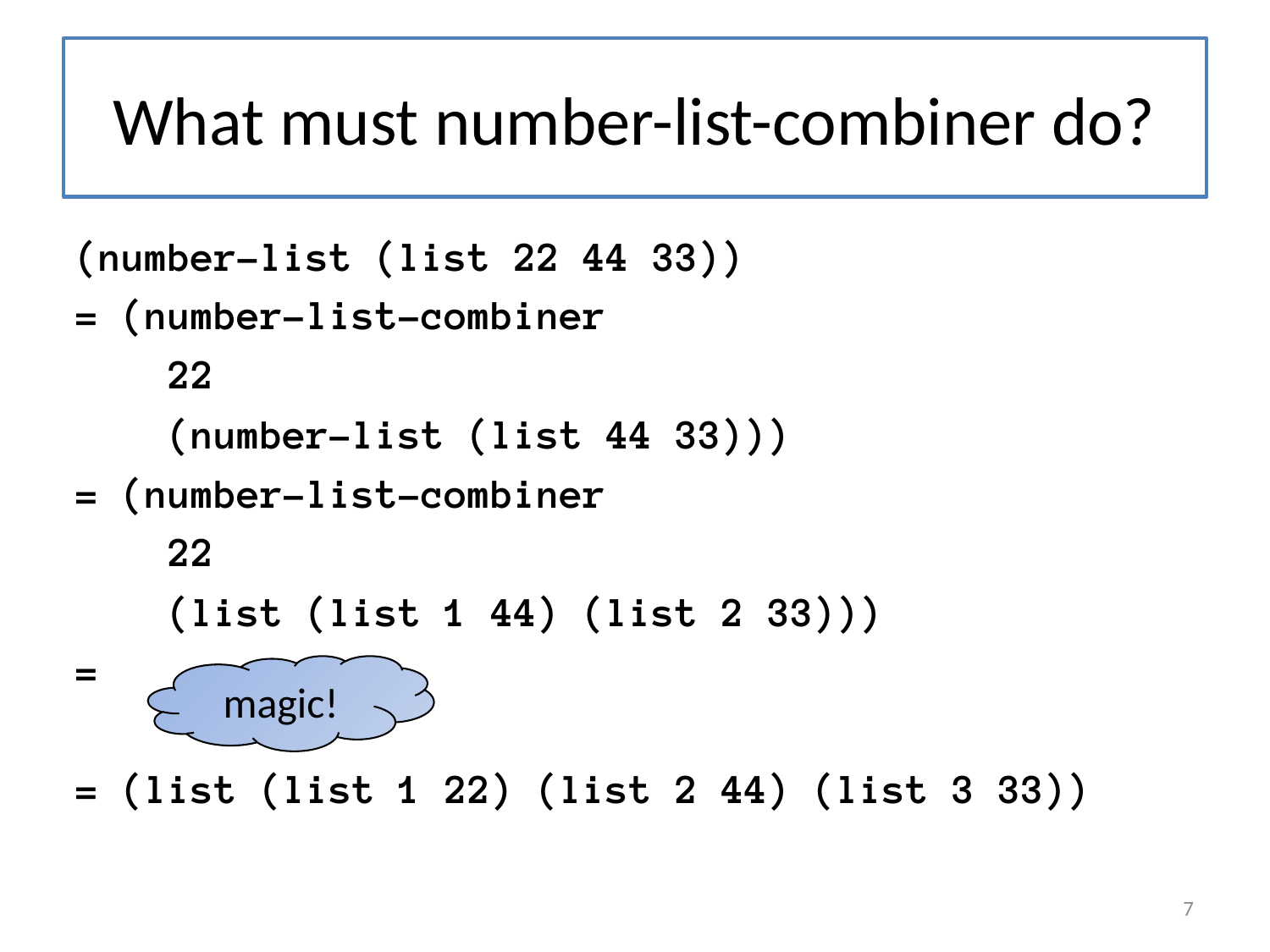

# What must number-list-combiner do?
(number-list (list 22 44 33))
= (number-list-combiner
    22
    (number-list (list 44 33)))
= (number-list-combiner
    22
    (list (list 1 44) (list 2 33)))
=

= (list (list 1 22) (list 2 44) (list 3 33))

magic!
7